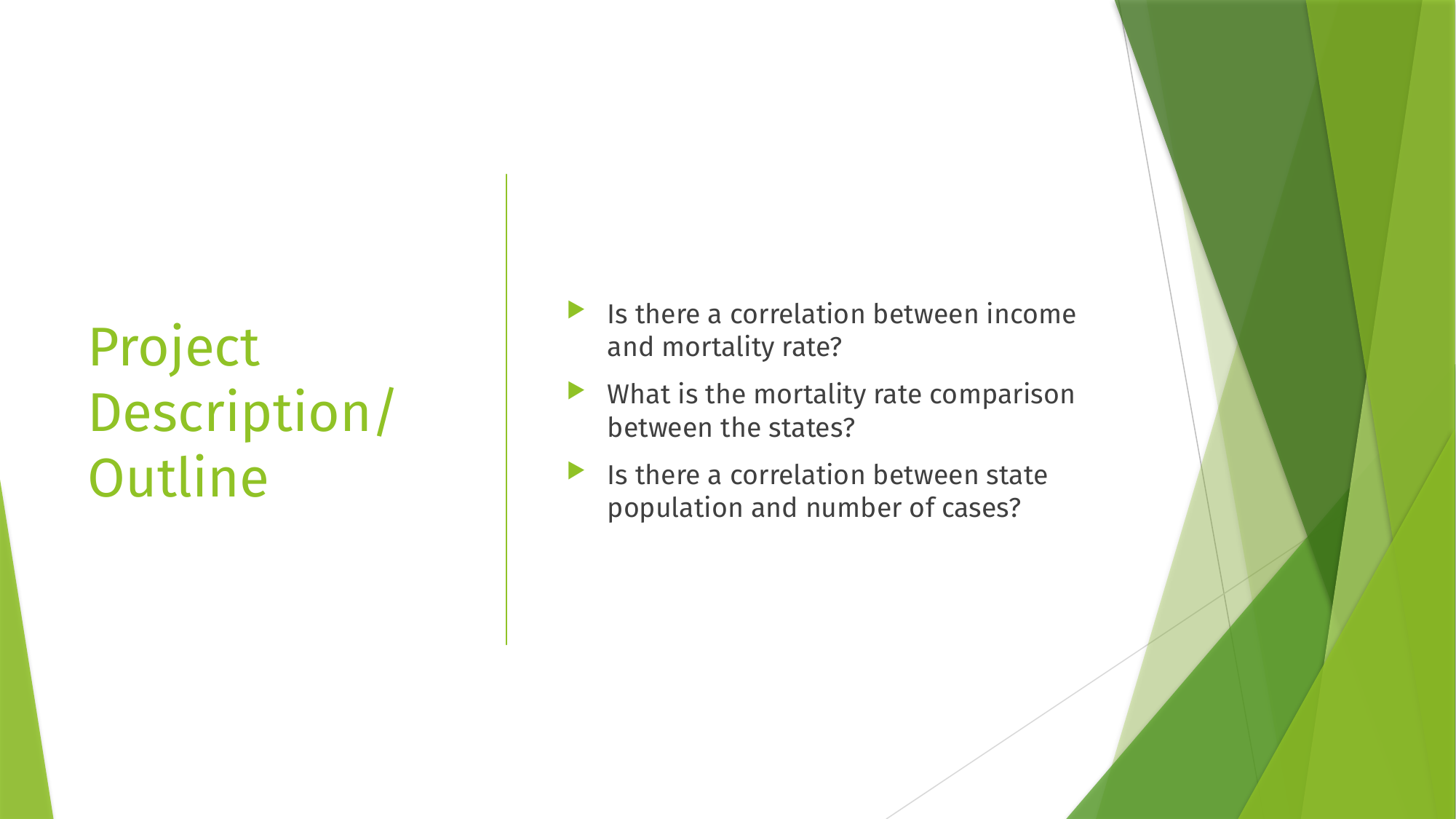

# Project Description/ Outline
Is there a correlation between income and mortality rate?
What is the mortality rate comparison between the states?
Is there a correlation between state population and number of cases?